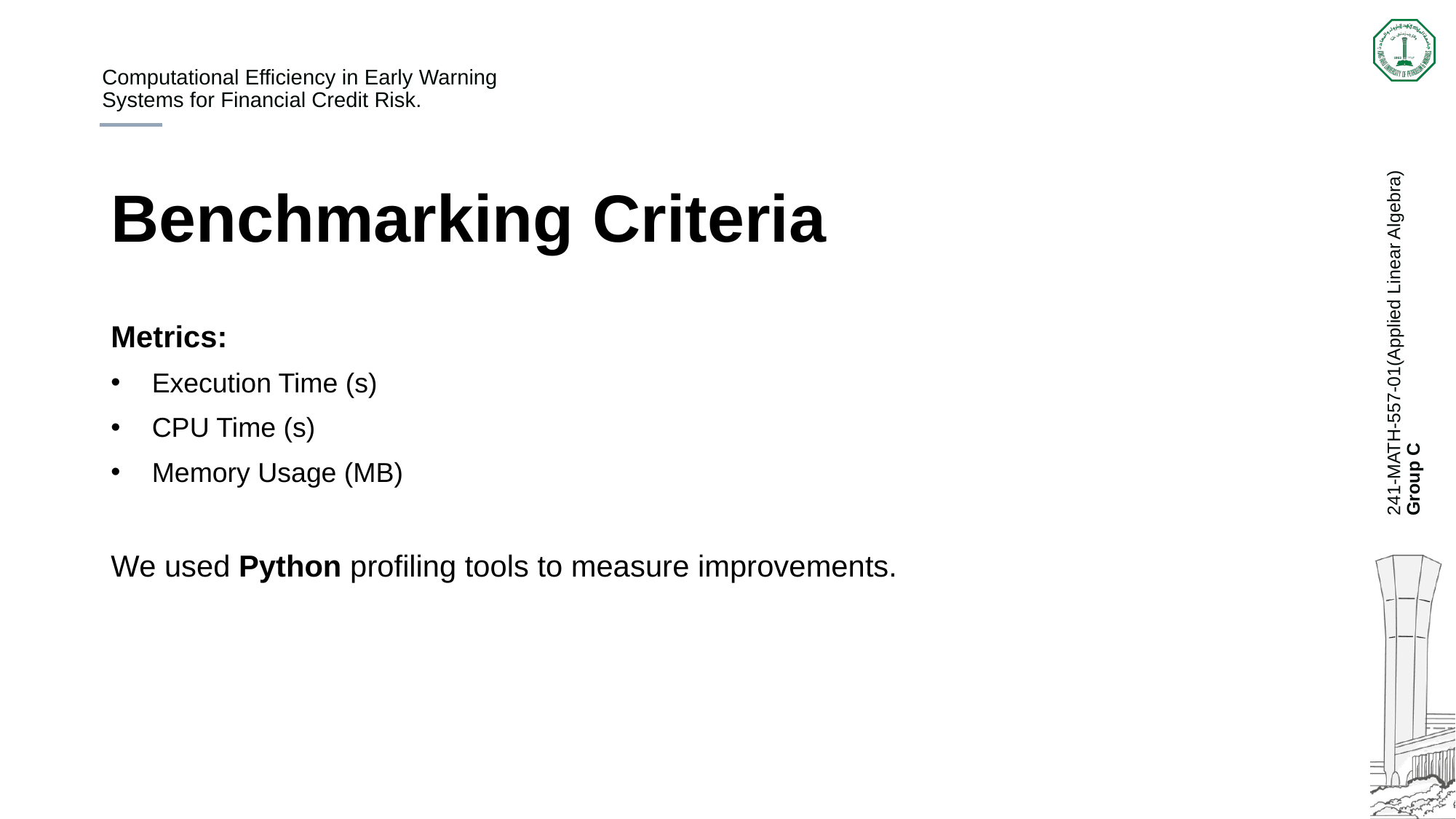

# Benchmarking Criteria
Metrics:
Execution Time (s)
CPU Time (s)
Memory Usage (MB)

We used Python profiling tools to measure improvements.